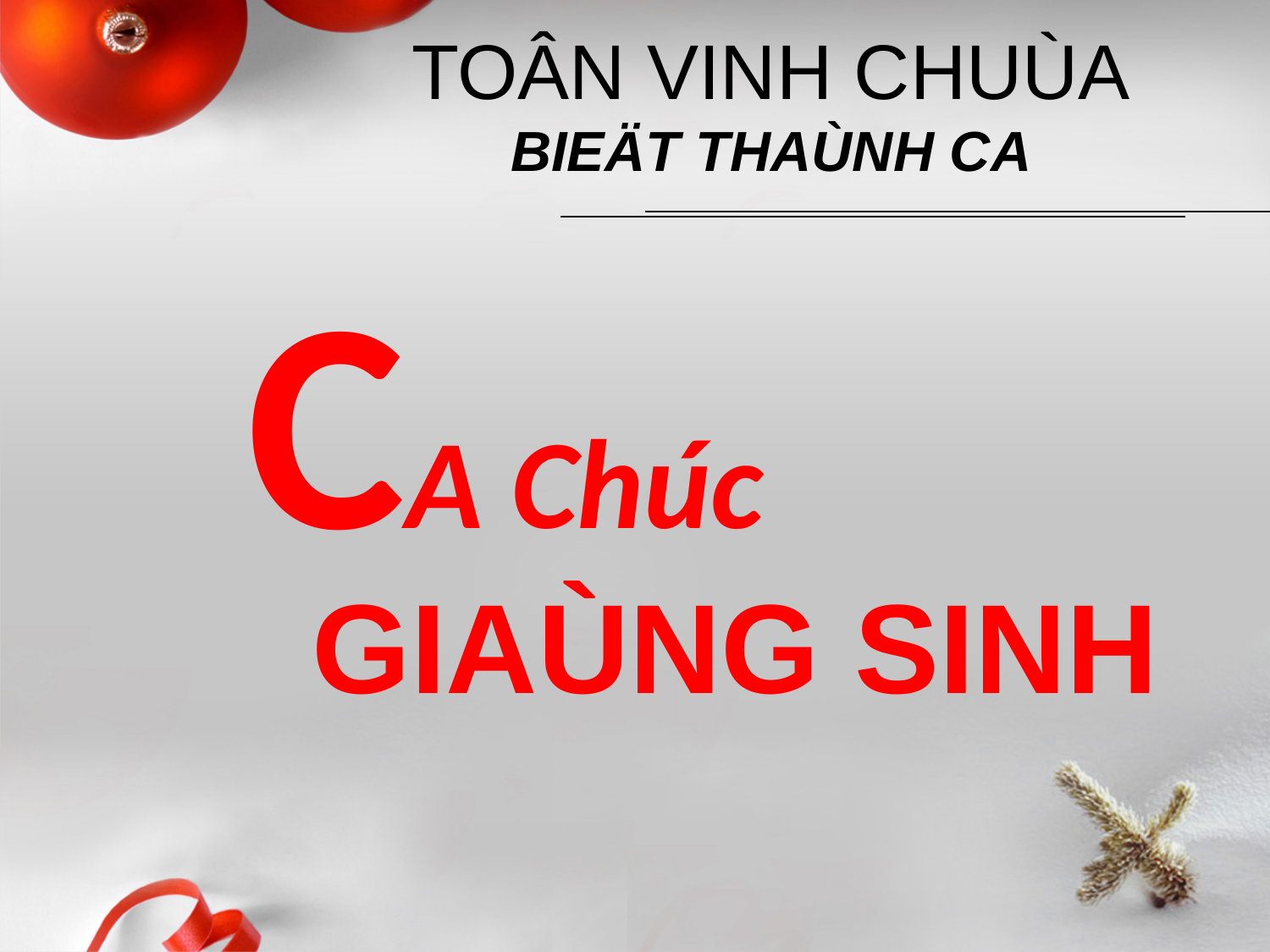

TOÂN VINH CHUÙA
BIEÄT THAÙNH CA
CA Chúc
GIAÙNG SINH